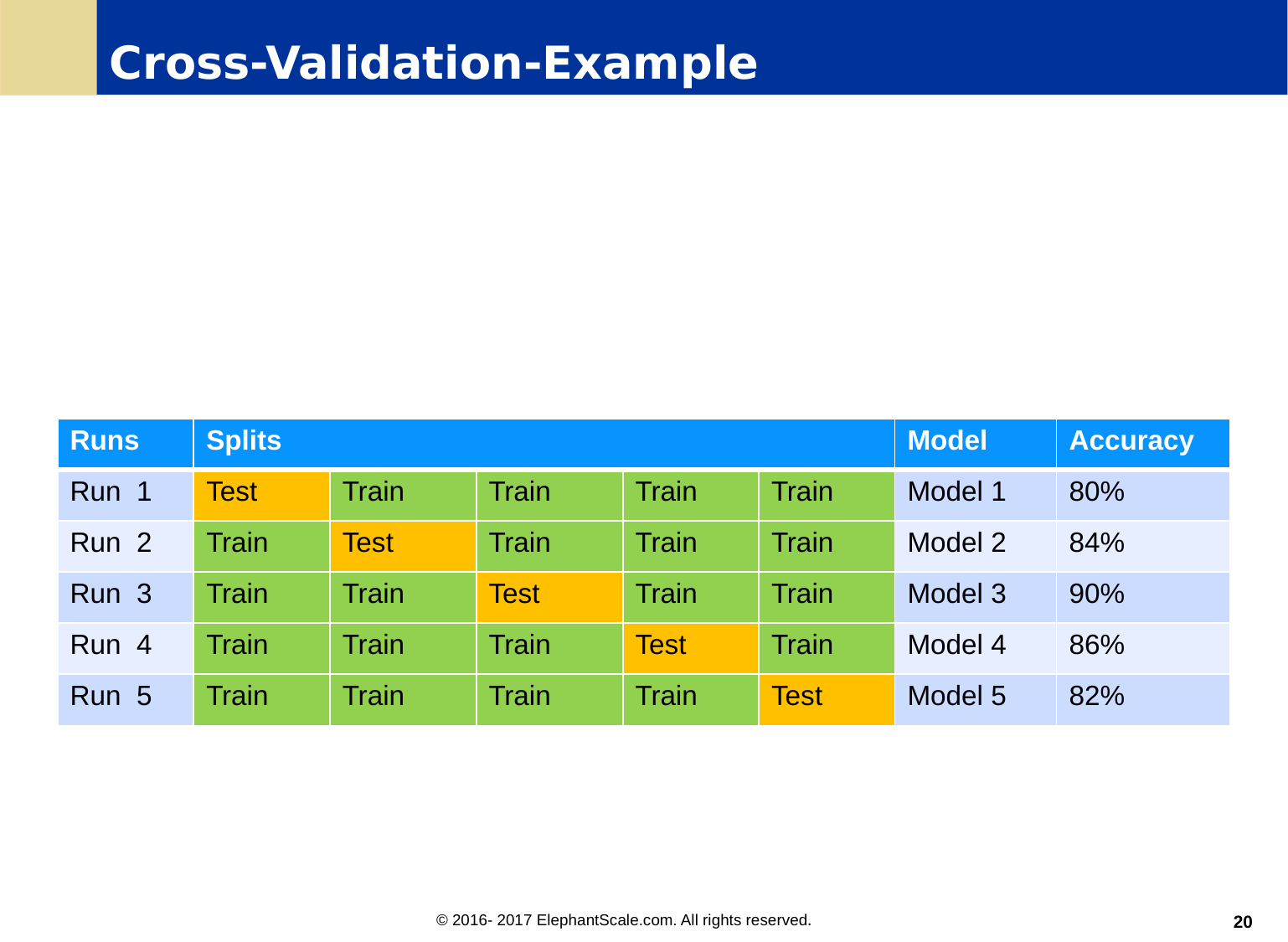

# Cross-Validation-Example
| Runs | Splits |  |  |  |  | Model | Accuracy |
| --- | --- | --- | --- | --- | --- | --- | --- |
| Run 1 | Test | Train | Train | Train | Train | Model 1 | 80% |
| Run 2 | Train | Test | Train | Train | Train | Model 2 | 84% |
| Run 3 | Train | Train | Test | Train | Train | Model 3 | 90% |
| Run 4 | Train | Train | Train | Test | Train | Model 4 | 86% |
| Run 5 | Train | Train | Train | Train | Test | Model 5 | 82% |
20